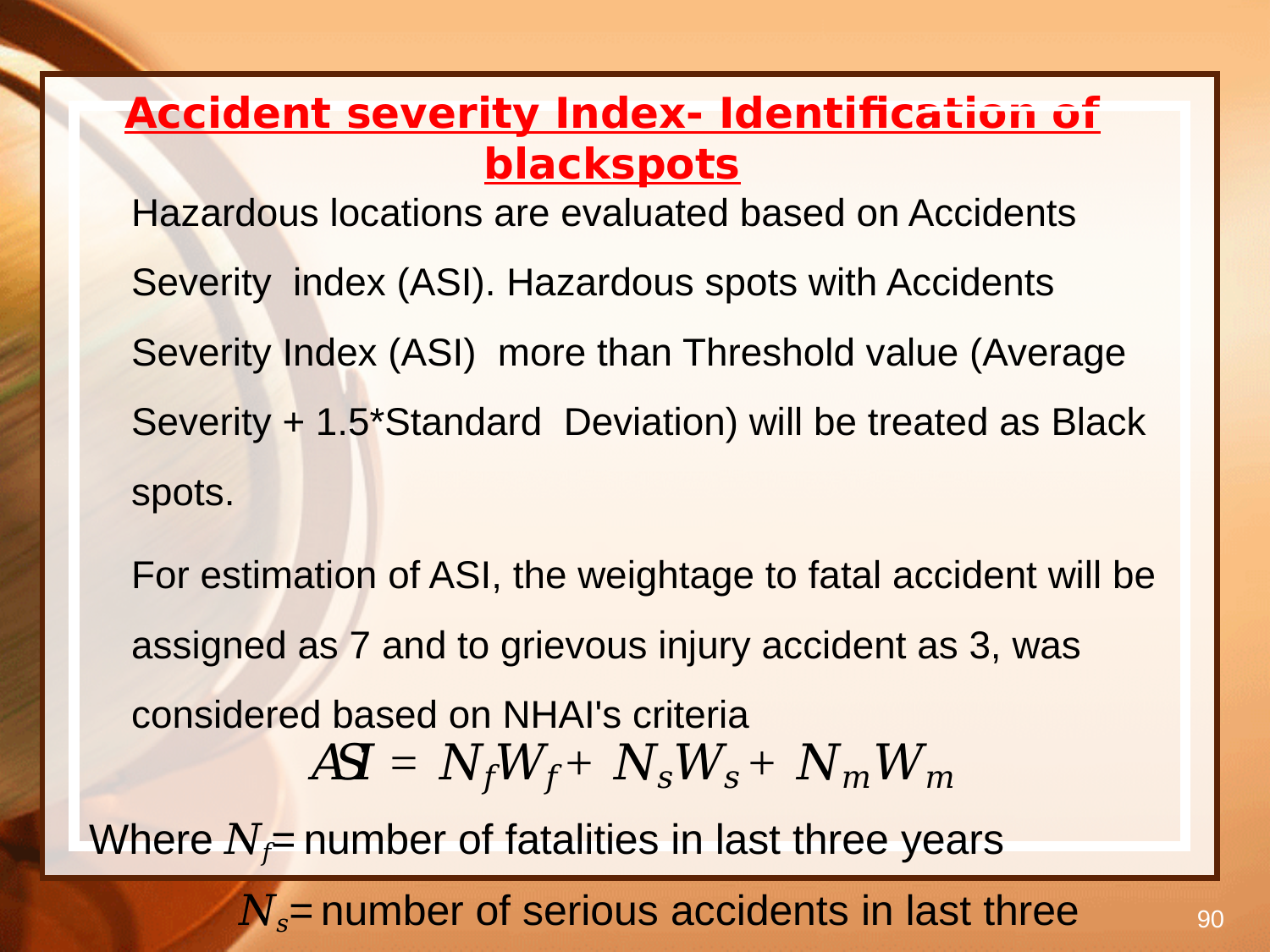

# Accident severity Index- Identification of blackspots

Hazardous locations are evaluated based on Accidents Severity  index (ASI). Hazardous spots with Accidents Severity Index (ASI)  more than Threshold value (Average Severity + 1.5*Standard  Deviation) will be treated as Black spots.
For estimation of ASI, the weightage to fatal accident will be  assigned as 7 and to grievous injury accident as 3, was  considered based on NHAI's criteria
𝐴𝑆𝐼 = 𝑁𝑓𝑊𝑓 + 𝑁𝑠𝑊𝑠 + 𝑁𝑚𝑊𝑚
Where 𝑁𝑓= number of fatalities in last three years
𝑁𝑠= number of serious accidents in last three years
𝑁𝑚= number of minor accidents in last three years
90